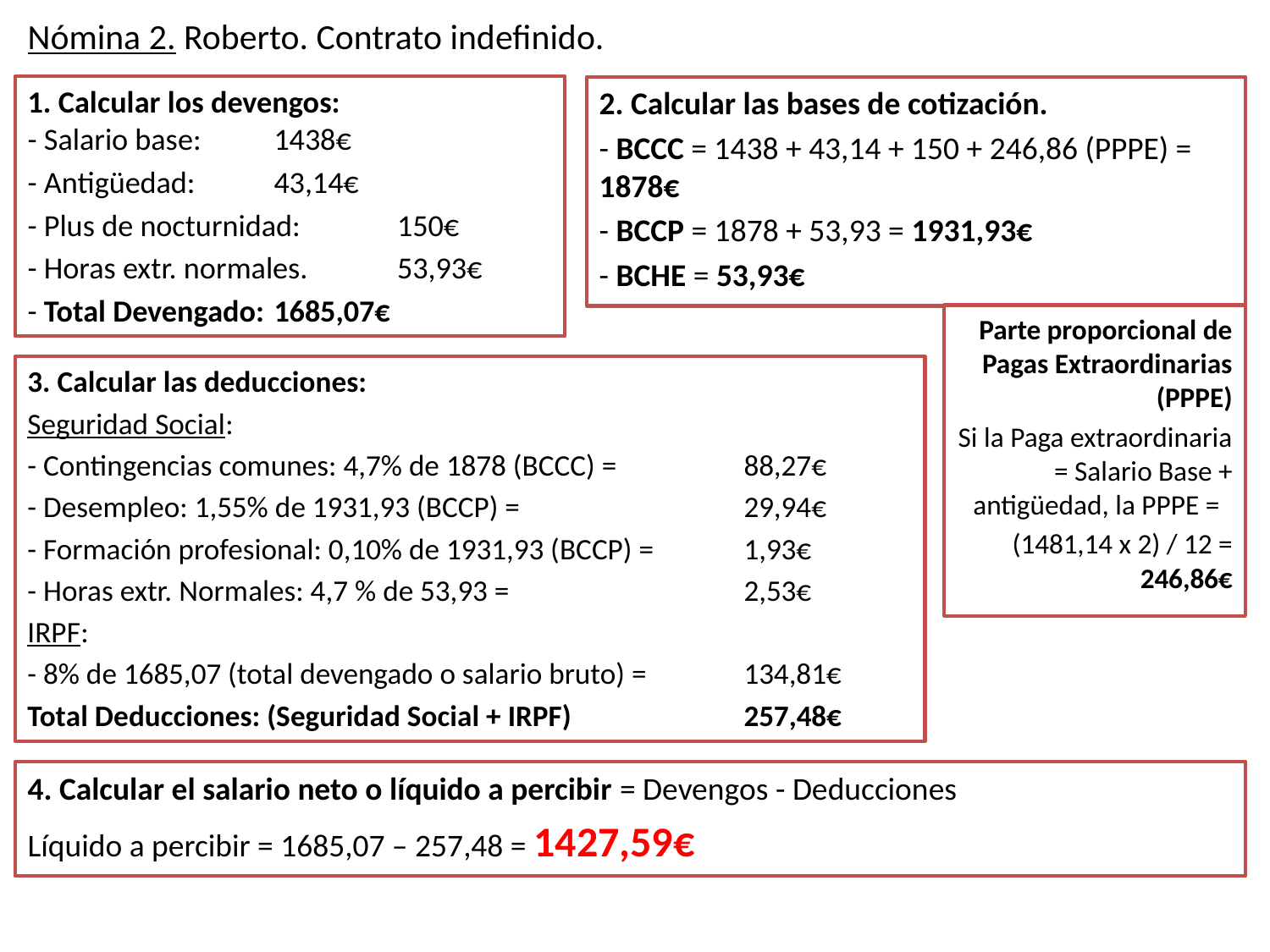

# Nómina 2. Roberto. Contrato indefinido.
1. Calcular los devengos:
- Salario base: 		1438€
- Antigüedad: 		43,14€
- Plus de nocturnidad: 	150€
- Horas extr. normales.	53,93€
- Total Devengado:		1685,07€
2. Calcular las bases de cotización.
- BCCC = 1438 + 43,14 + 150 + 246,86 (PPPE) = 1878€
- BCCP = 1878 + 53,93 = 1931,93€
- BCHE = 53,93€
Parte proporcional de Pagas Extraordinarias (PPPE)
Si la Paga extraordinaria = Salario Base + antigüedad, la PPPE =
(1481,14 x 2) / 12 = 246,86€
3. Calcular las deducciones:
Seguridad Social:
- Contingencias comunes: 4,7% de 1878 (BCCC) =		88,27€
- Desempleo: 1,55% de 1931,93 (BCCP) =		29,94€
- Formación profesional: 0,10% de 1931,93 (BCCP) =	1,93€
- Horas extr. Normales: 4,7 % de 53,93 = 		2,53€
IRPF:
- 8% de 1685,07 (total devengado o salario bruto) =	134,81€
Total Deducciones: (Seguridad Social + IRPF)		257,48€
4. Calcular el salario neto o líquido a percibir = Devengos - Deducciones
Líquido a percibir = 1685,07 – 257,48 = 1427,59€